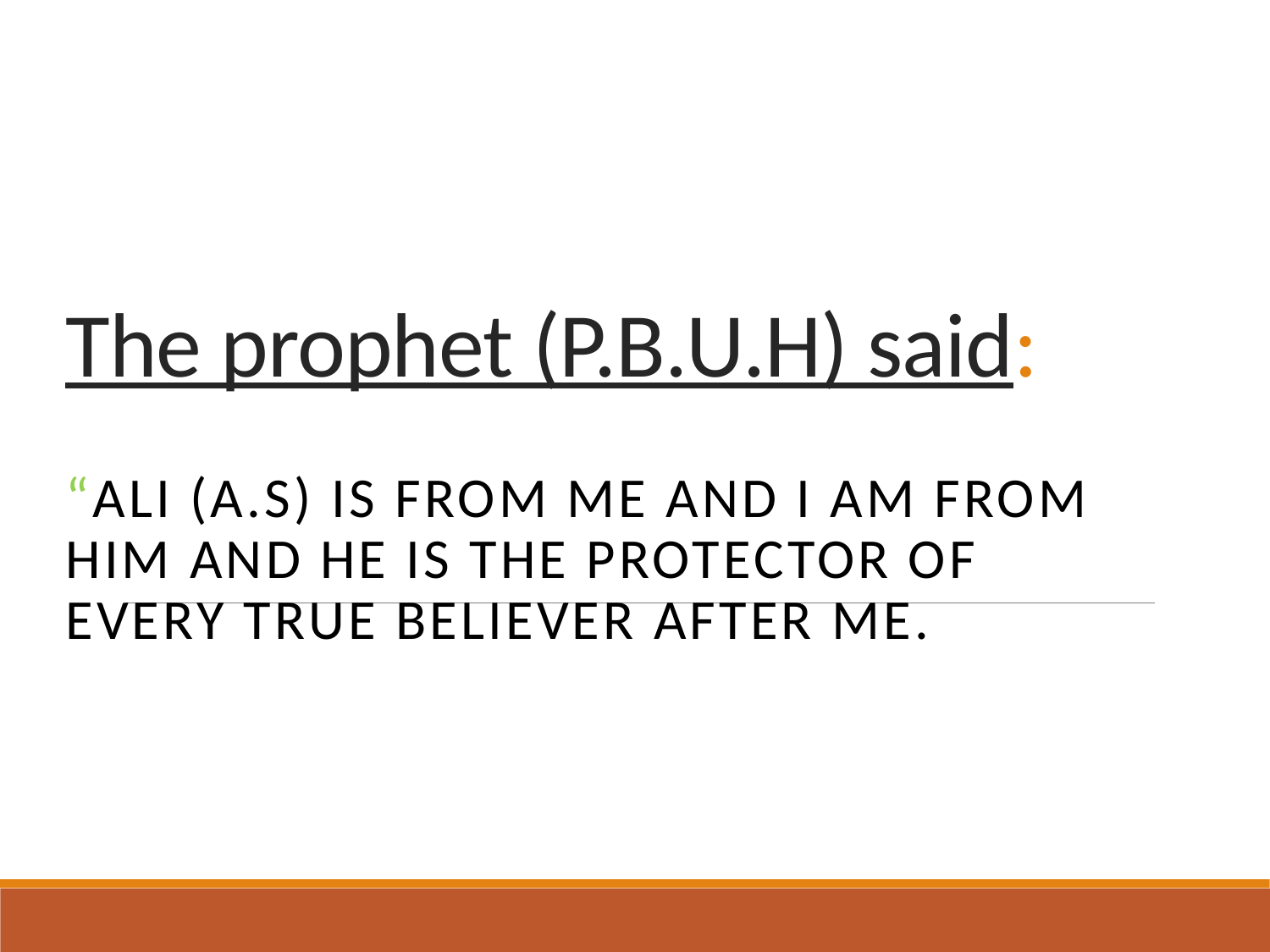

# The prophet (P.B.U.H) said:

“Ali (A.S) is from me and I am from him and he is the protector of every true believer after me.